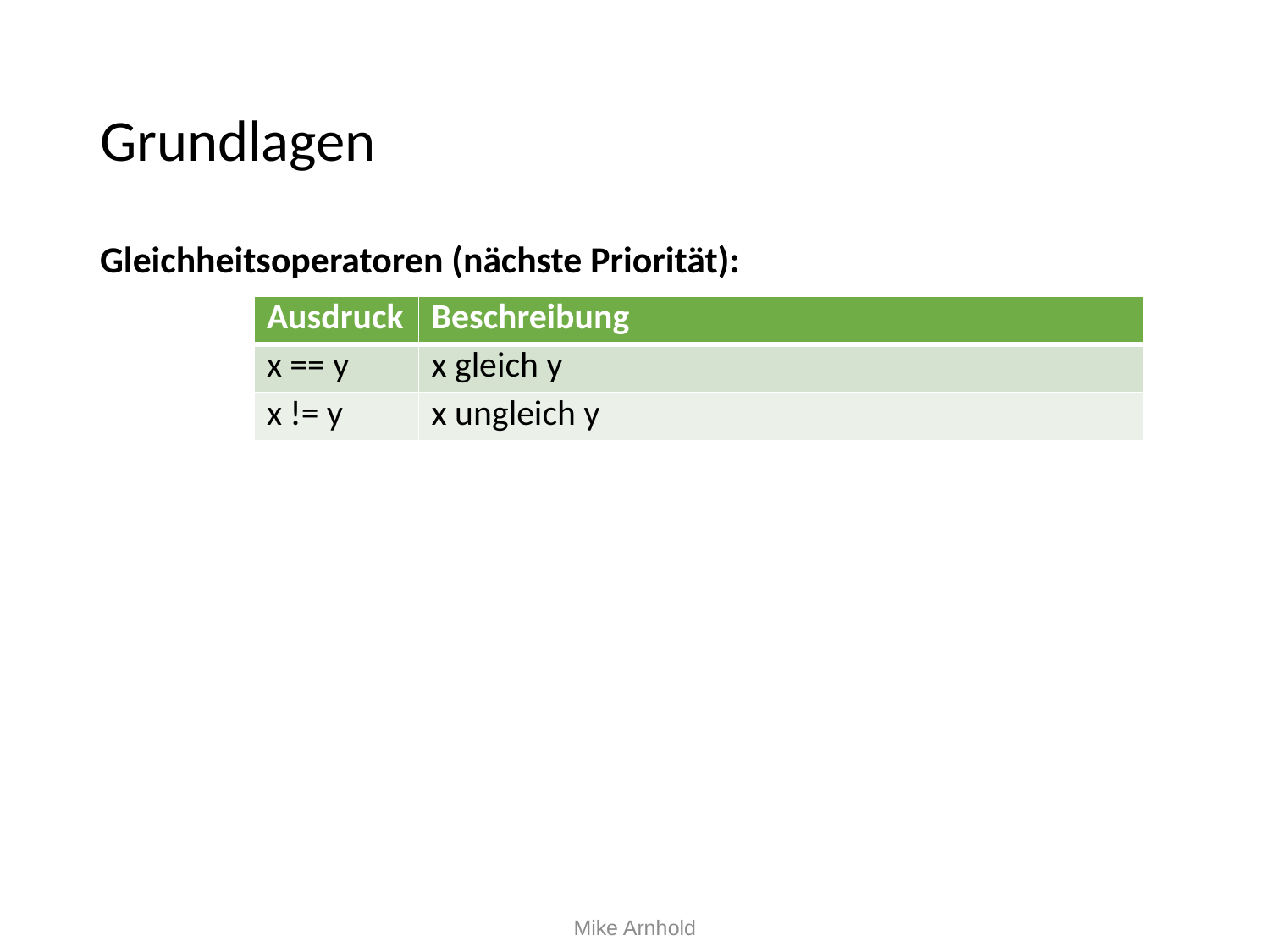

# Grundlagen
Gleichheitsoperatoren (nächste Priorität):

| Ausdruck | Beschreibung |
| --- | --- |
| x == y | x gleich y |
| x != y | x ungleich y |
Mike Arnhold